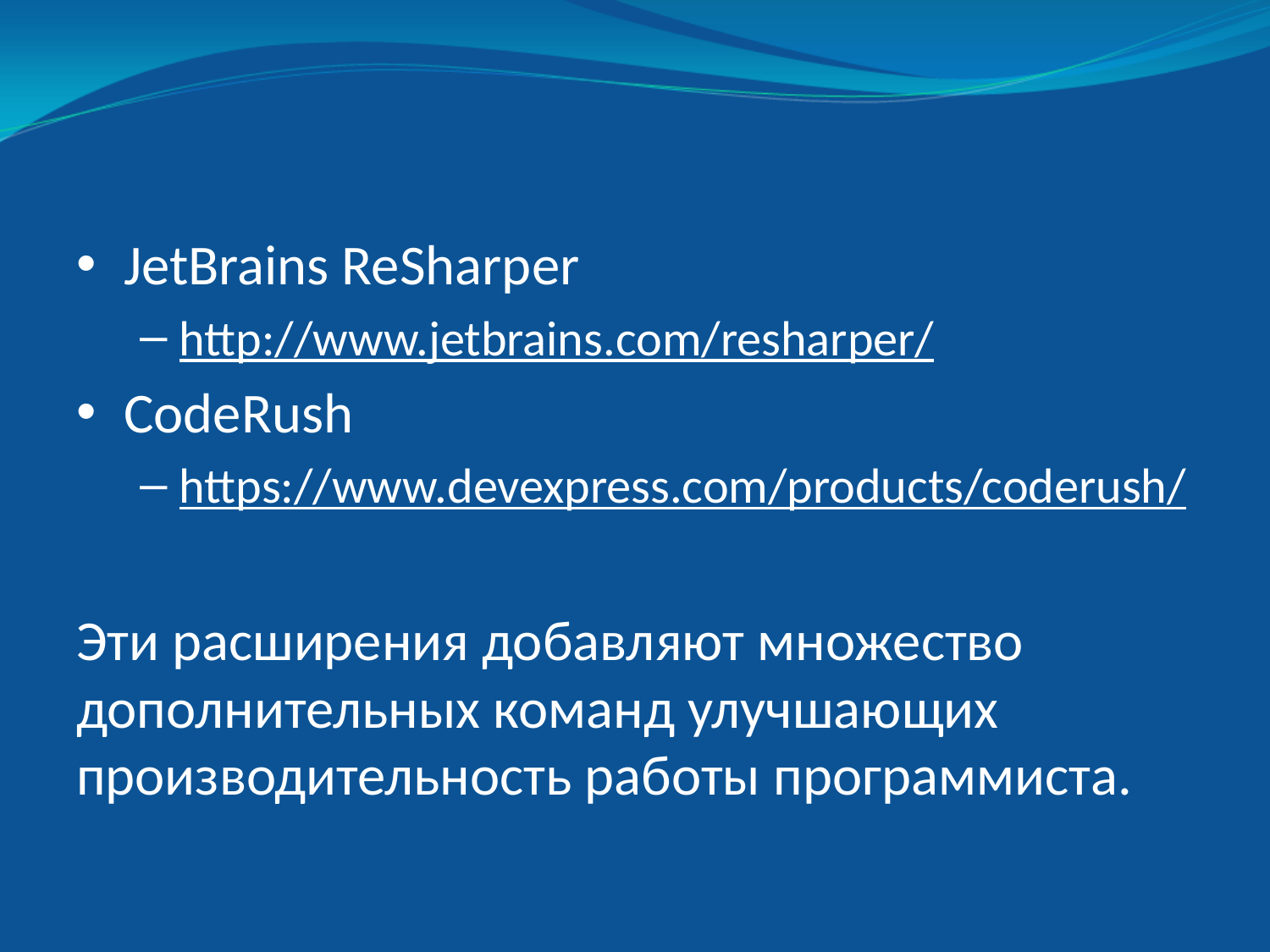

#
JetBrains ReSharper
http://www.jetbrains.com/resharper/
CodeRush
https://www.devexpress.com/products/coderush/

Эти расширения добавляют множество дополнительных команд улучшающих производительность работы программиста.